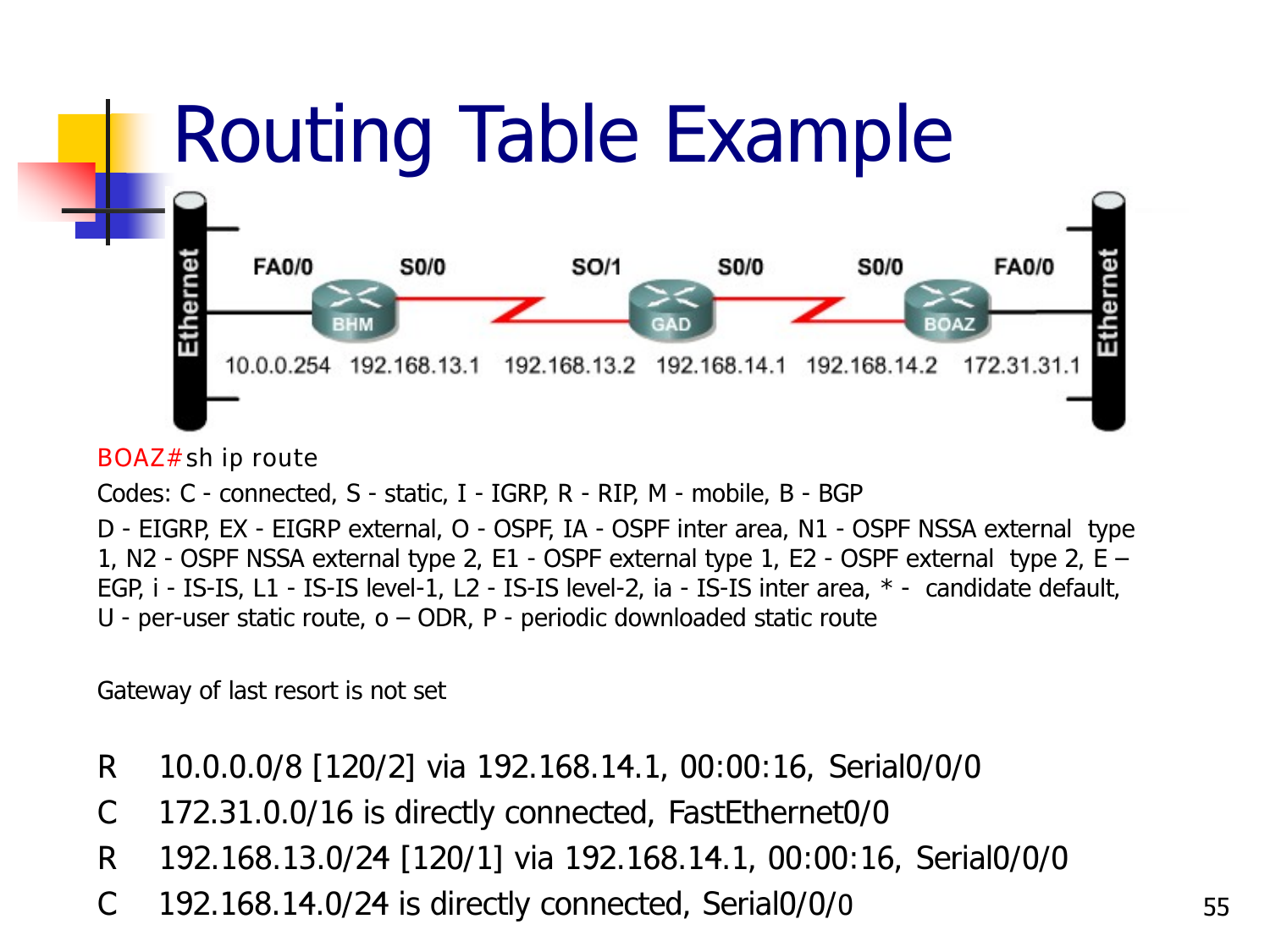

# Routing Table Example

BOAZ#sh ip route
Codes: C - connected, S - static, I - IGRP, R - RIP, M - mobile, B - BGP
D - EIGRP, EX - EIGRP external, O - OSPF, IA - OSPF inter area, N1 - OSPF NSSA external  type 1, N2 - OSPF NSSA external type 2, E1 - OSPF external type 1, E2 - OSPF external  type 2, E – EGP, i - IS-IS, L1 - IS-IS level-1, L2 - IS-IS level-2, ia - IS-IS inter area, * -  candidate default, U - per-user static route, o – ODR, P - periodic downloaded static route

Gateway of last resort is not set
R	10.0.0.0/8 [120/2] via 192.168.14.1, 00:00:16, Serial0/0/0
C	172.31.0.0/16 is directly connected, FastEthernet0/0
R	192.168.13.0/24 [120/1] via 192.168.14.1, 00:00:16, Serial0/0/0
C	192.168.14.0/24 is directly connected, Serial0/0/0
55